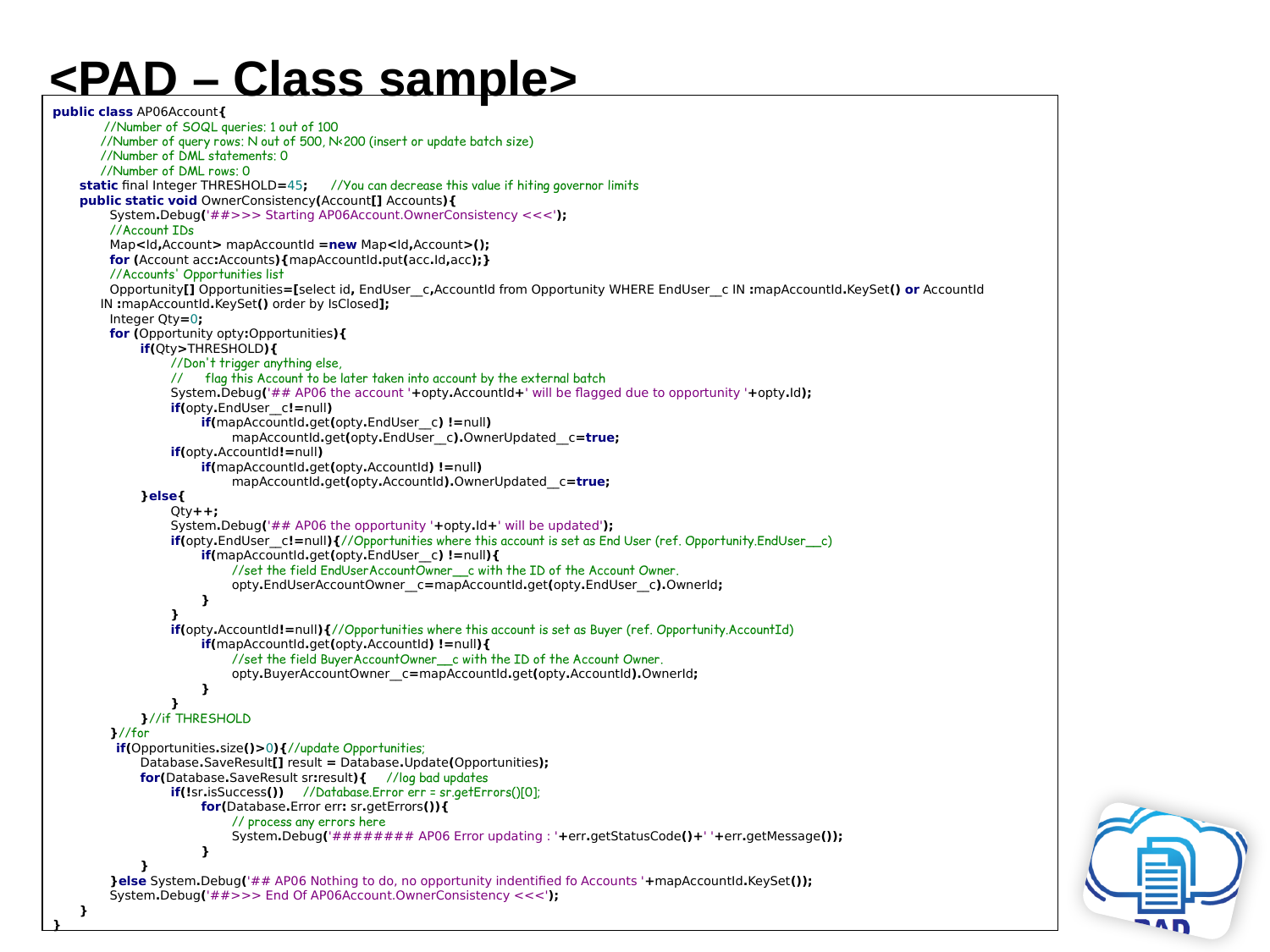

<PAD – Class sample>
public class AP06Account{
	 //Number of SOQL queries: 1 out of 100
	//Number of query rows: N out of 500, N<200 (insert or update batch size)
	//Number of DML statements: 0
	//Number of DML rows: 0
       static final Integer THRESHOLD=45;      //You can decrease this value if hiting governor limits
       public static void OwnerConsistency(Account[] Accounts){
               System.Debug('##>>> Starting AP06Account.OwnerConsistency <<<');
               //Account IDs
               Map<Id,Account> mapAccountId =new Map<Id,Account>();
               for (Account acc:Accounts){mapAccountId.put(acc.Id,acc);}
               //Accounts' Opportunities list
               Opportunity[] Opportunities=[select id, EndUser__c,AccountId from Opportunity WHERE EndUser__c IN :mapAccountId.KeySet() or AccountId IN :mapAccountId.KeySet() order by IsClosed];
               Integer Qty=0;
               for (Opportunity opty:Opportunities){
                       if(Qty>THRESHOLD){
                               //Don't trigger anything else,
                               //      flag this Account to be later taken into account by the external batch
                               System.Debug('## AP06 the account '+opty.AccountId+' will be flagged due to opportunity '+opty.Id);
                               if(opty.EndUser__c!=null)
                                       if(mapAccountId.get(opty.EndUser__c) !=null)
                                               mapAccountId.get(opty.EndUser__c).OwnerUpdated__c=true;
                               if(opty.AccountId!=null)
                                       if(mapAccountId.get(opty.AccountId) !=null)
                                               mapAccountId.get(opty.AccountId).OwnerUpdated__c=true;
                       }else{
                               Qty++;
                               System.Debug('## AP06 the opportunity '+opty.Id+' will be updated');
                               if(opty.EndUser__c!=null){//Opportunities where this account is set as End User (ref. Opportunity.EndUser__c)
                                       if(mapAccountId.get(opty.EndUser__c) !=null){
                                               //set the field EndUserAccountOwner__c with the ID of the Account Owner.
                                               opty.EndUserAccountOwner__c=mapAccountId.get(opty.EndUser__c).OwnerId;
                                       }
                               }
                               if(opty.AccountId!=null){//Opportunities where this account is set as Buyer (ref. Opportunity.AccountId)
                                       if(mapAccountId.get(opty.AccountId) !=null){
                                               //set the field BuyerAccountOwner__c with the ID of the Account Owner.
                                               opty.BuyerAccountOwner__c=mapAccountId.get(opty.AccountId).OwnerId;
                                       }
                               }
                       }//if THRESHOLD
               }//for
               if(Opportunities.size()>0){//update Opportunities;
                       Database.SaveResult[] result = Database.Update(Opportunities);
                       for(Database.SaveResult sr:result){     //log bad updates
                               if(!sr.isSuccess())     //Database.Error err = sr.getErrors()[0];
                                       for(Database.Error err: sr.getErrors()){
                                               // process any errors here
                                               System.Debug('######## AP06 Error updating : '+err.getStatusCode()+' '+err.getMessage());
                                       }
                       }
               }else System.Debug('## AP06 Nothing to do, no opportunity indentified fo Accounts '+mapAccountId.KeySet());
               System.Debug('##>>> End Of AP06Account.OwnerConsistency <<<');
       }
}